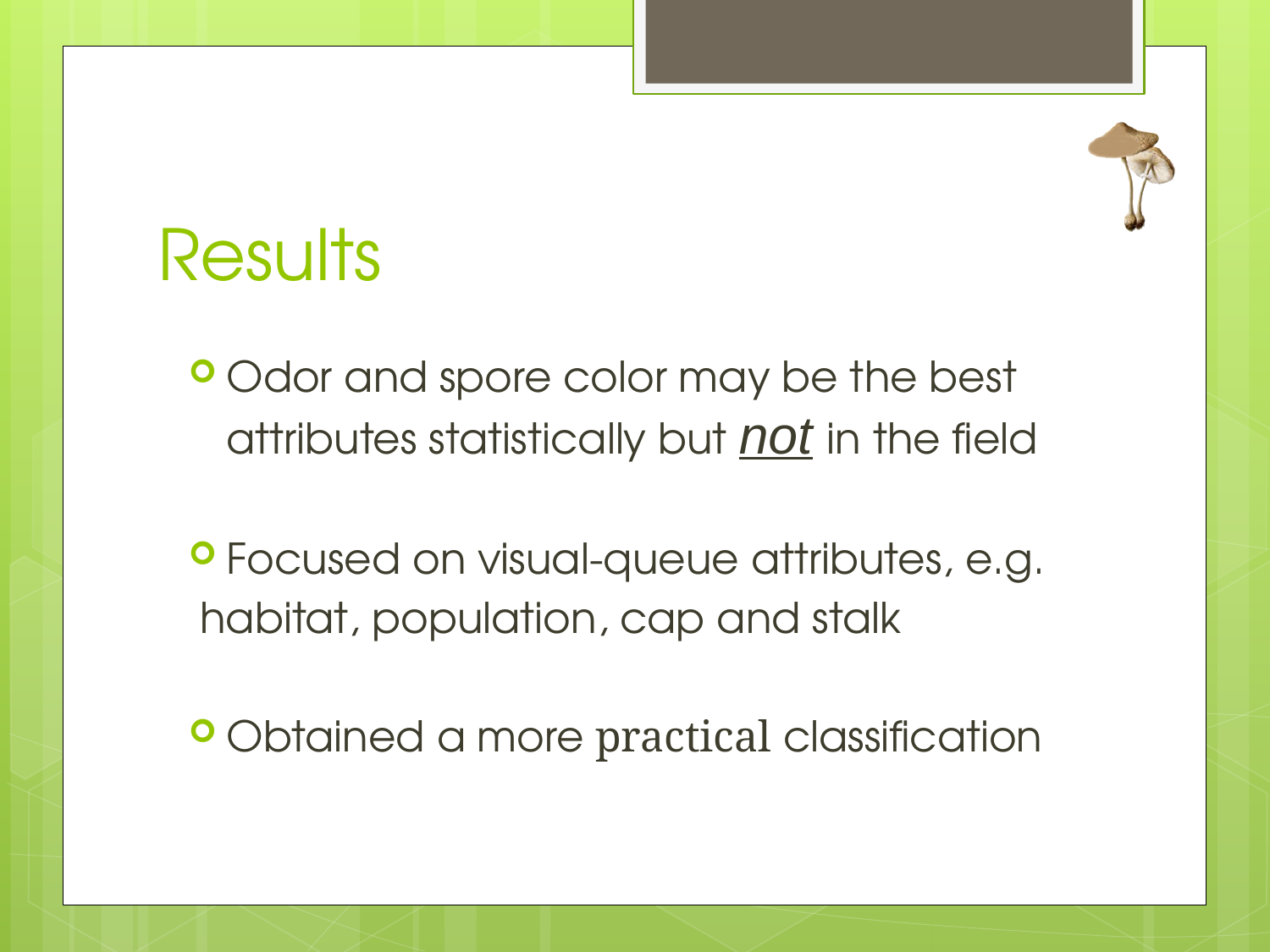

# Results
Odor and spore color may be the best attributes statistically but not in the field

Focused on visual-queue attributes, e.g.
 habitat, population, cap and stalk

Obtained a more practical classification